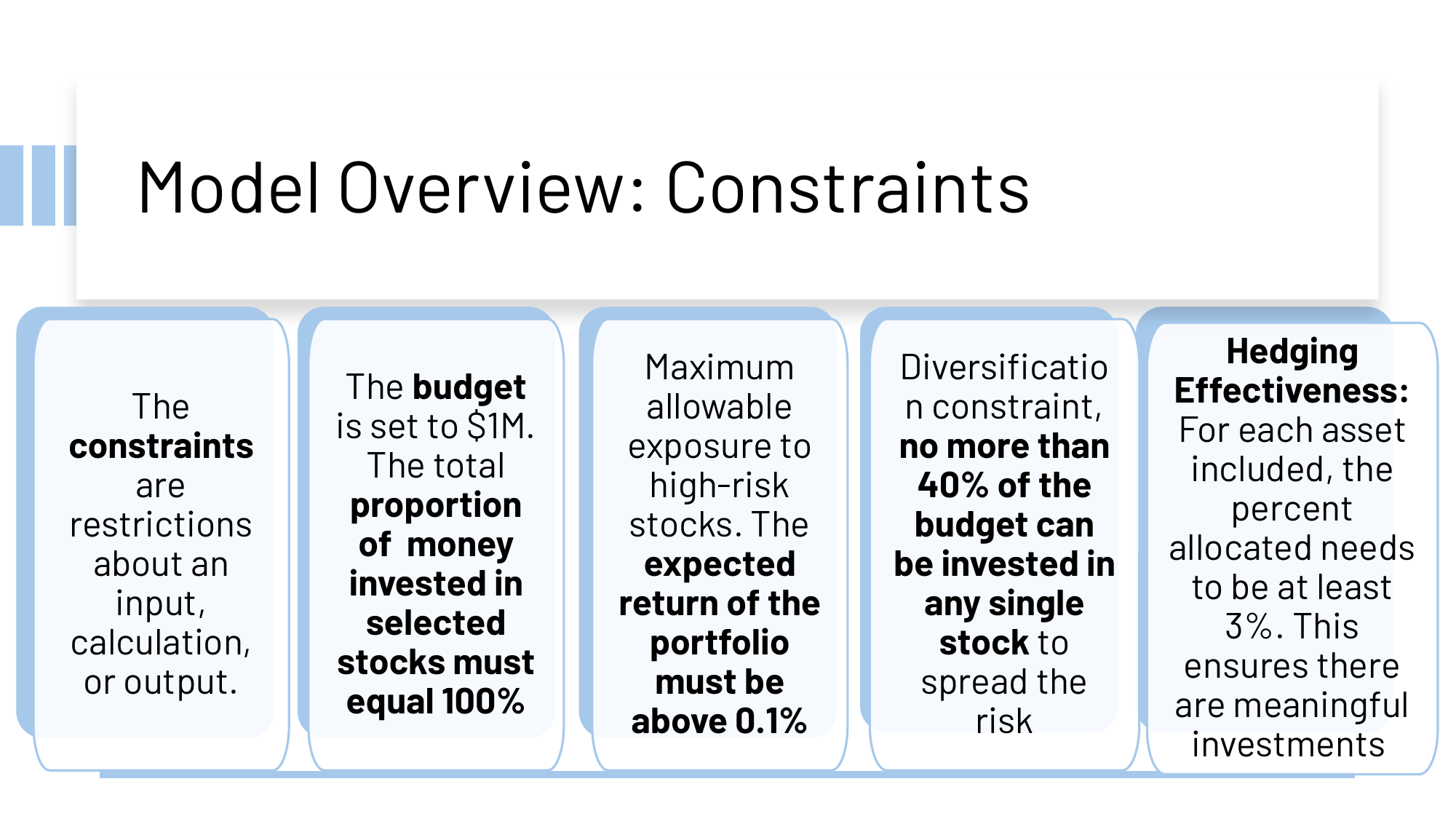

# Model Overview: Constraints

The constraints are restrictions about an input, calculation, or output.
The budget is set to $1M. The total proportion of  money invested in selected stocks must equal 100%
Maximum allowable exposure to high-risk stocks. The expected return of the portfolio must be above 0.1%
Diversification constraint, no more than 40% of the budget can be invested in any single stock to spread the risk
Hedging Effectiveness: For each asset included, the percent allocated needs to be at least 3%. This ensures there are meaningful investments